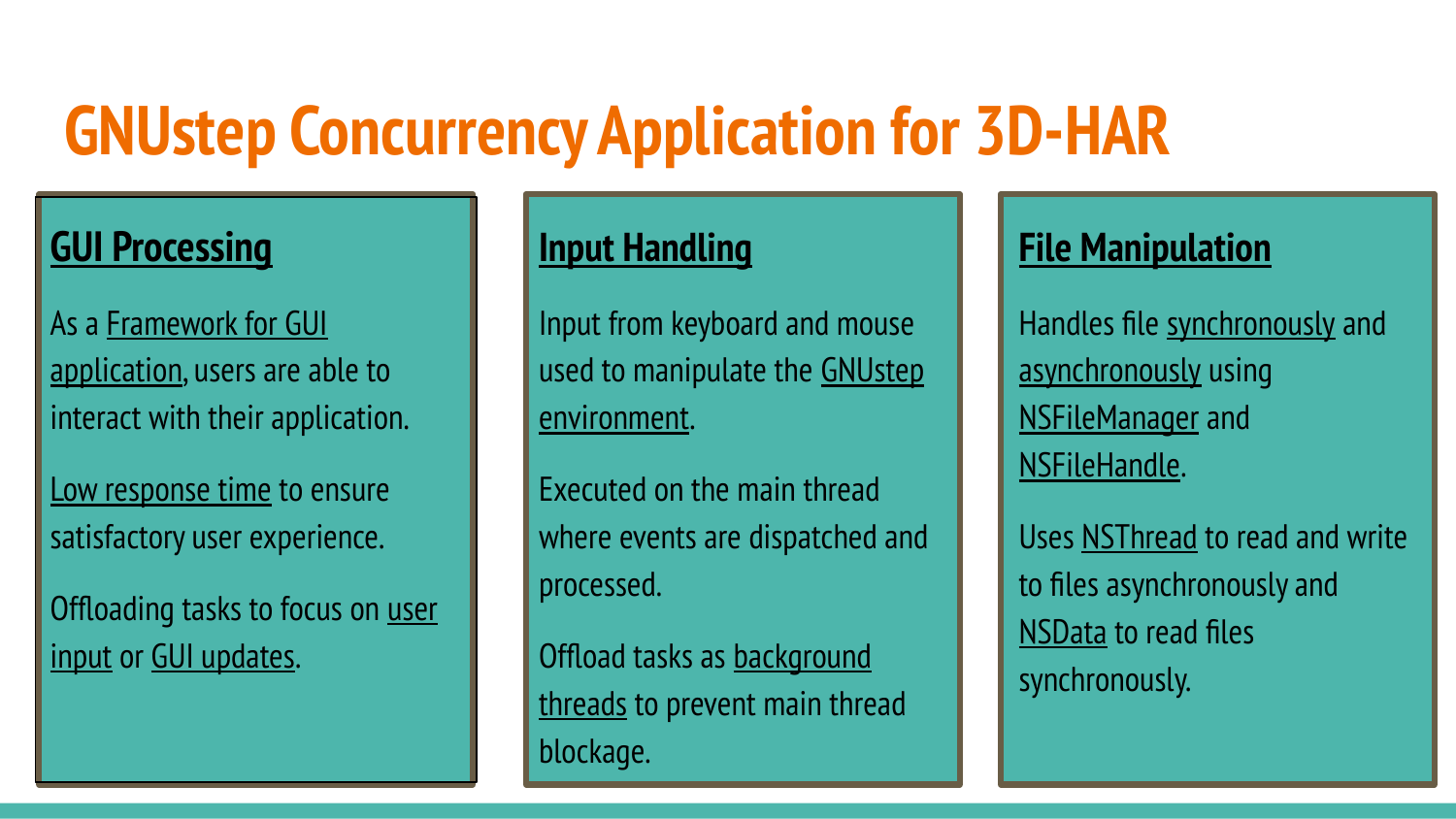

# GNUstep Concurrency Application for 3D-HAR

GUI Processing
As a Framework for GUI application, users are able to interact with their application.
Low response time to ensure satisfactory user experience.
Offloading tasks to focus on user input or GUI updates.

Input Handling
Input from keyboard and mouse used to manipulate the GNUstep environment.
Executed on the main thread where events are dispatched and processed.
Offload tasks as background threads to prevent main thread blockage.
File Manipulation
Handles file synchronously and asynchronously using NSFileManager and NSFileHandle.
Uses NSThread to read and write to files asynchronously and NSData to read files synchronously.